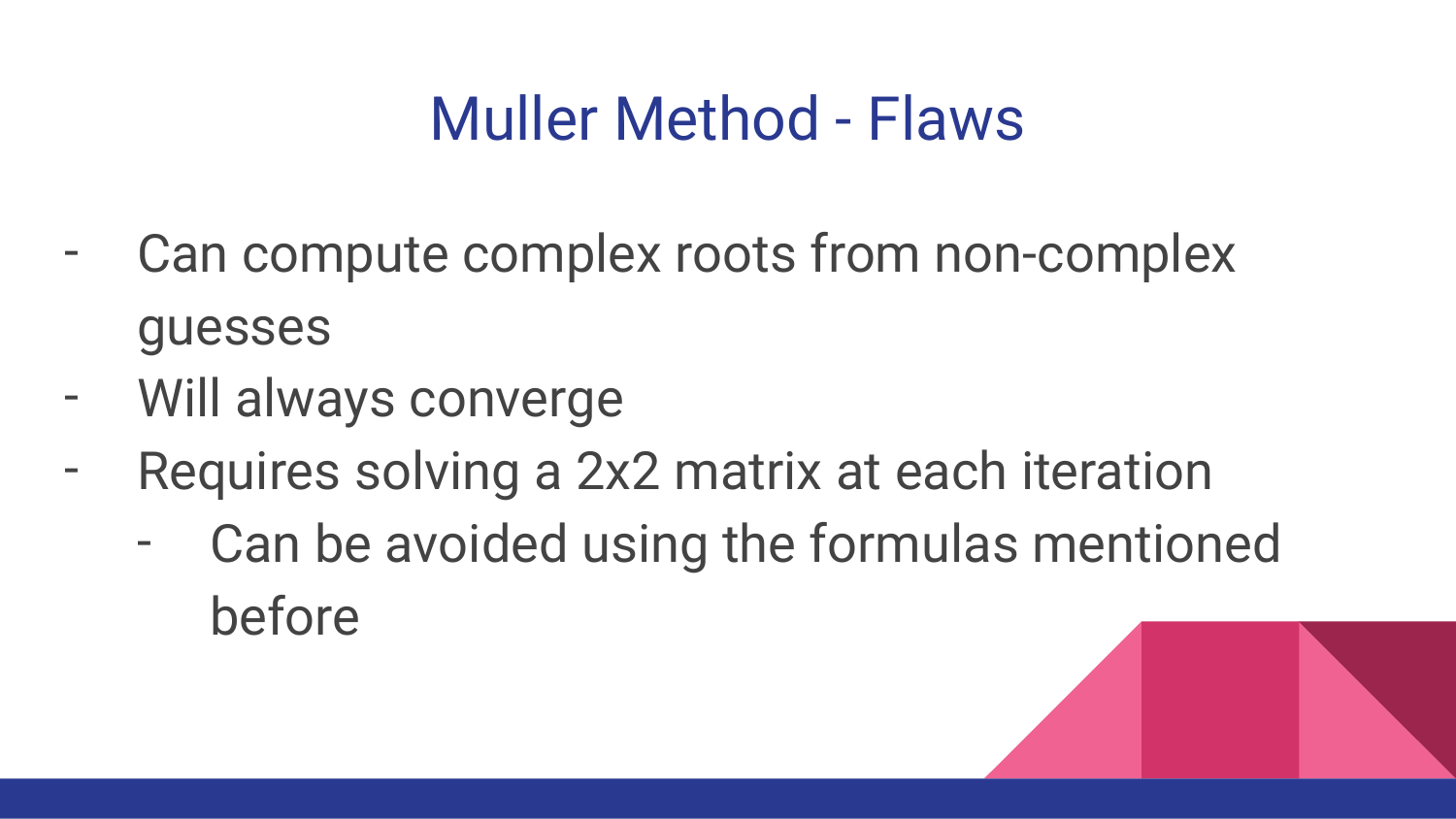

# Muller Method - Flaws

Can compute complex roots from non-complex guesses
Will always converge
Requires solving a 2x2 matrix at each iteration
Can be avoided using the formulas mentioned before